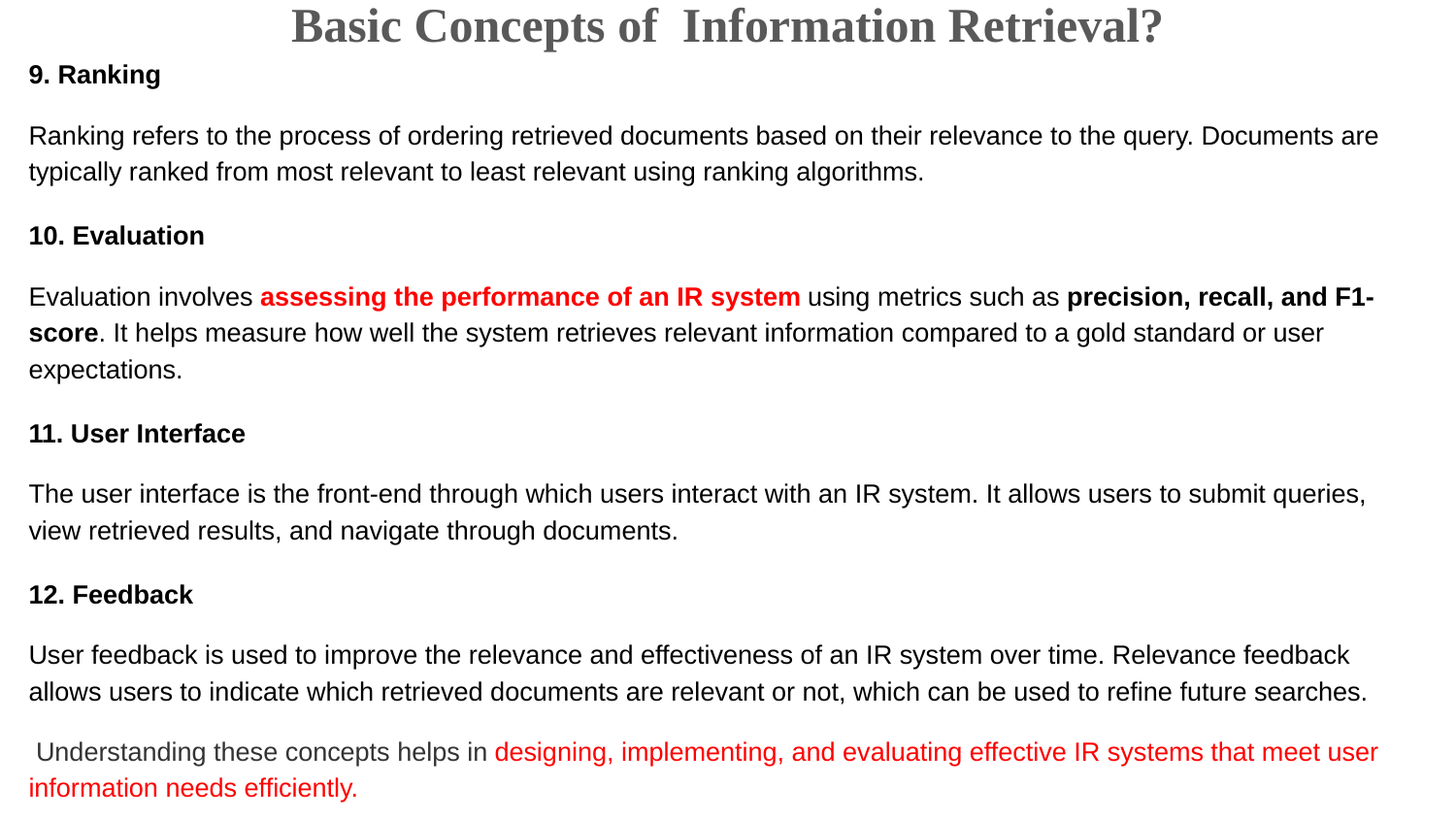

Basic Concepts of  Information Retrieval?
9. Ranking
Ranking refers to the process of ordering retrieved documents based on their relevance to the query. Documents are typically ranked from most relevant to least relevant using ranking algorithms.
10. Evaluation
Evaluation involves assessing the performance of an IR system using metrics such as precision, recall, and F1-score. It helps measure how well the system retrieves relevant information compared to a gold standard or user expectations.
11. User Interface
The user interface is the front-end through which users interact with an IR system. It allows users to submit queries, view retrieved results, and navigate through documents.
12. Feedback
User feedback is used to improve the relevance and effectiveness of an IR system over time. Relevance feedback allows users to indicate which retrieved documents are relevant or not, which can be used to refine future searches.
 Understanding these concepts helps in designing, implementing, and evaluating effective IR systems that meet user information needs efficiently.